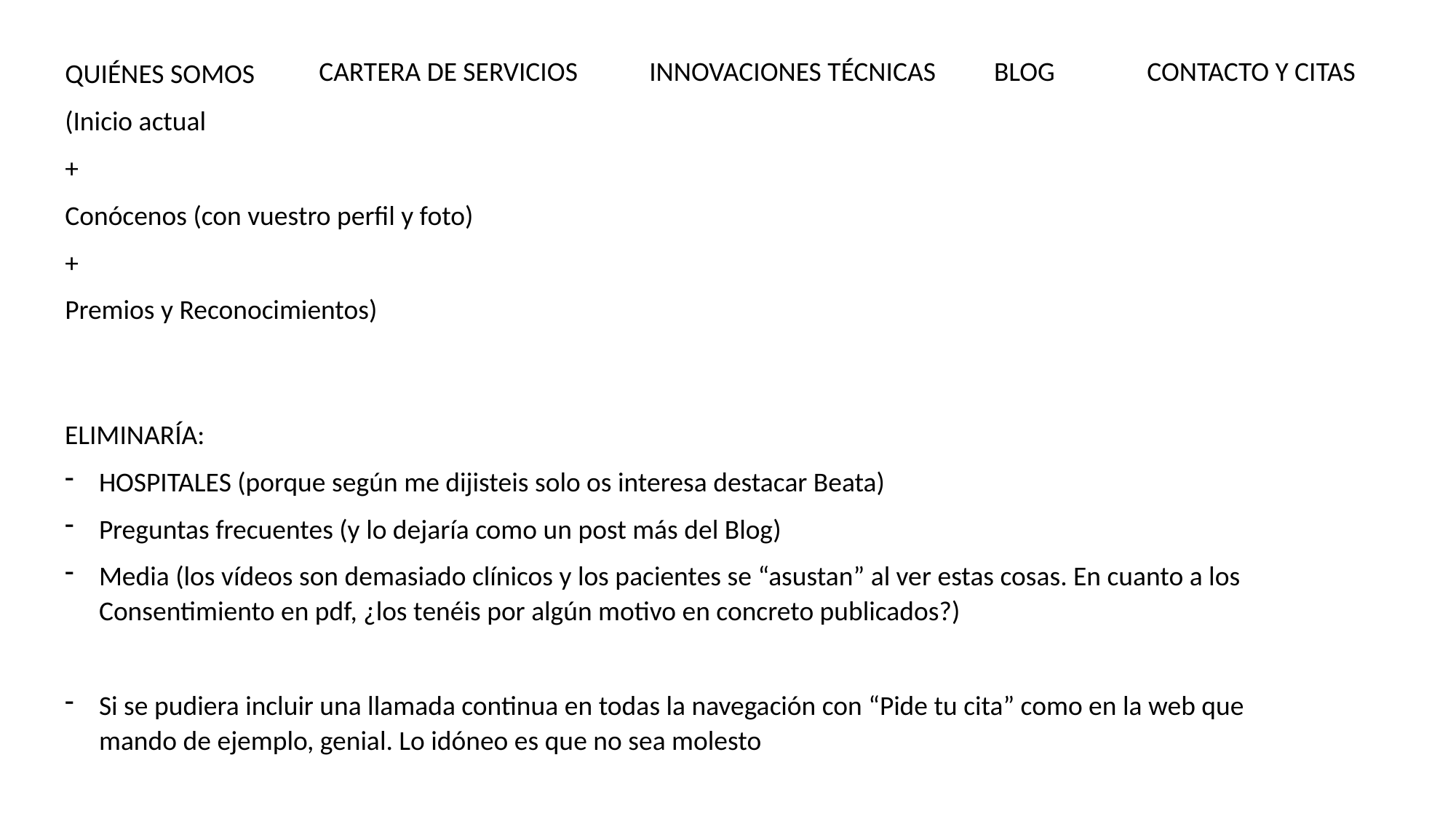

QUIÉNES SOMOS
(Inicio actual
+
Conócenos (con vuestro perfil y foto)
+
Premios y Reconocimientos)

CARTERA DE SERVICIOS
INNOVACIONES TÉCNICAS
BLOG
CONTACTO Y CITAS
ELIMINARÍA:
HOSPITALES (porque según me dijisteis solo os interesa destacar Beata)
Preguntas frecuentes (y lo dejaría como un post más del Blog)
Media (los vídeos son demasiado clínicos y los pacientes se “asustan” al ver estas cosas. En cuanto a los Consentimiento en pdf, ¿los tenéis por algún motivo en concreto publicados?)

Si se pudiera incluir una llamada continua en todas la navegación con “Pide tu cita” como en la web que mando de ejemplo, genial. Lo idóneo es que no sea molesto